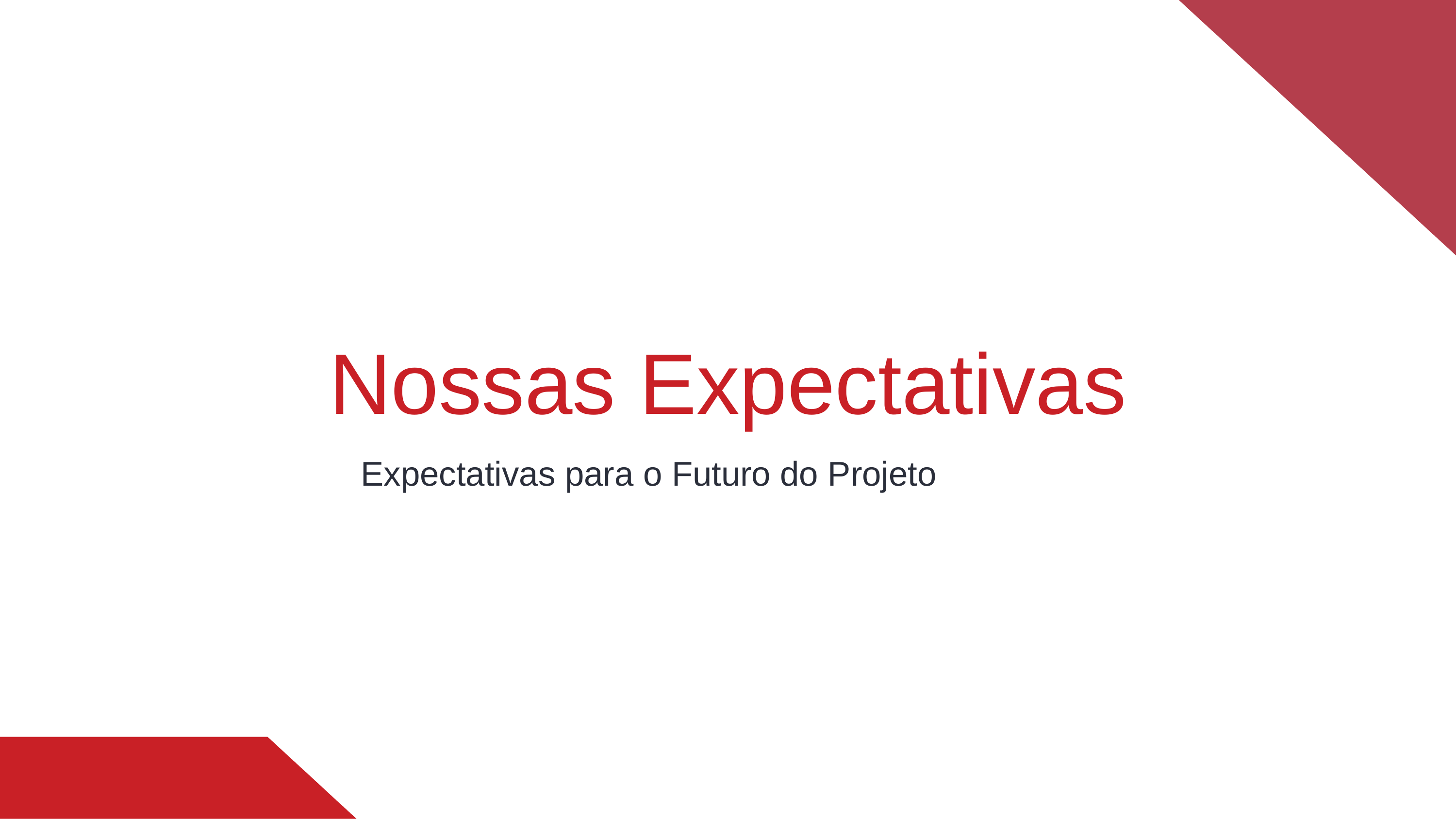

Nossas Expectativas
Expectativas para o Futuro do Projeto